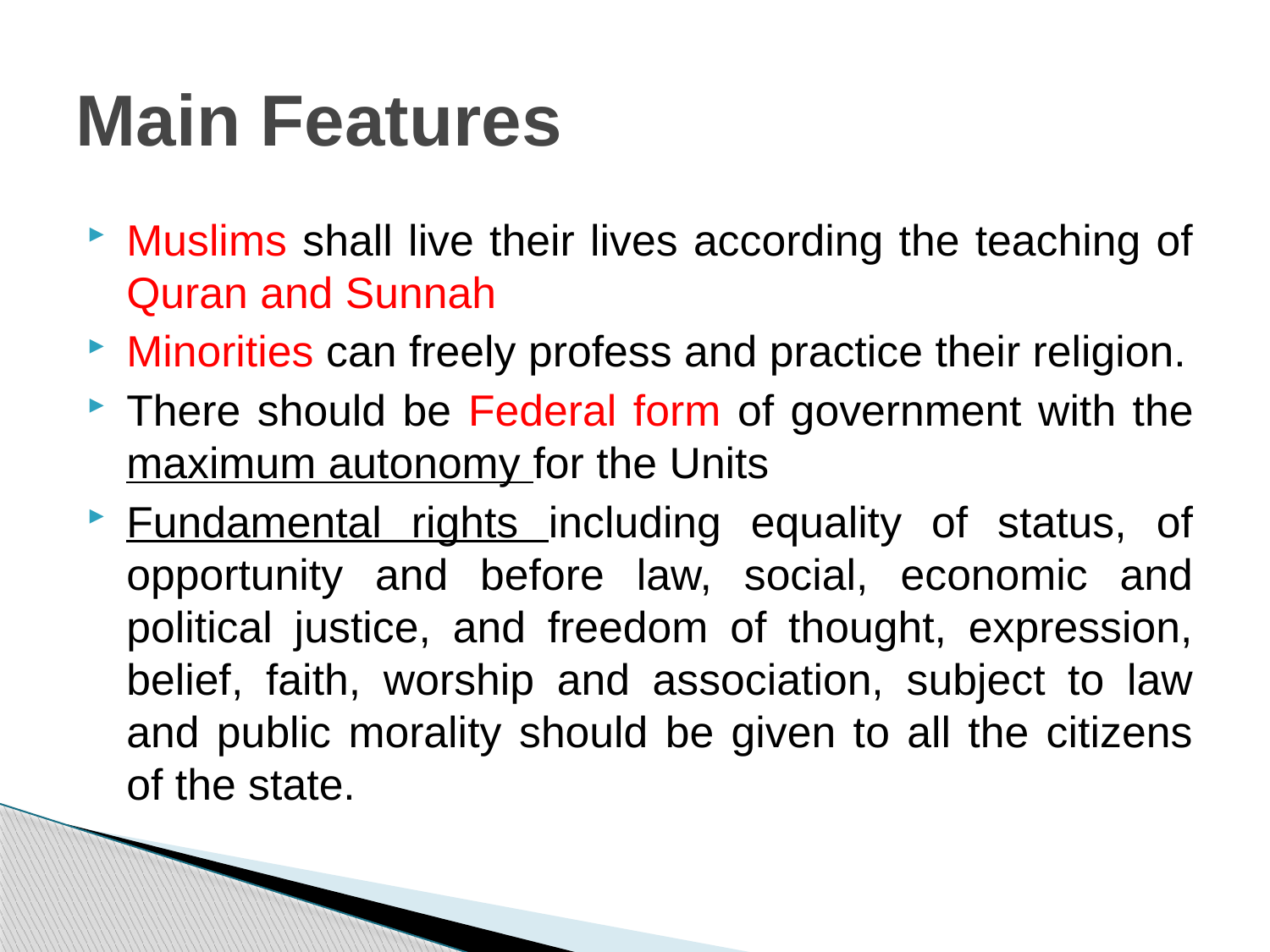

# Main Features
Muslims shall live their lives according the teaching of Quran and Sunnah
Minorities can freely profess and practice their religion.
There should be Federal form of government with the maximum autonomy for the Units
Fundamental rights including equality of status, of opportunity and before law, social, economic and political justice, and freedom of thought, expression, belief, faith, worship and association, subject to law and public morality should be given to all the citizens of the state.